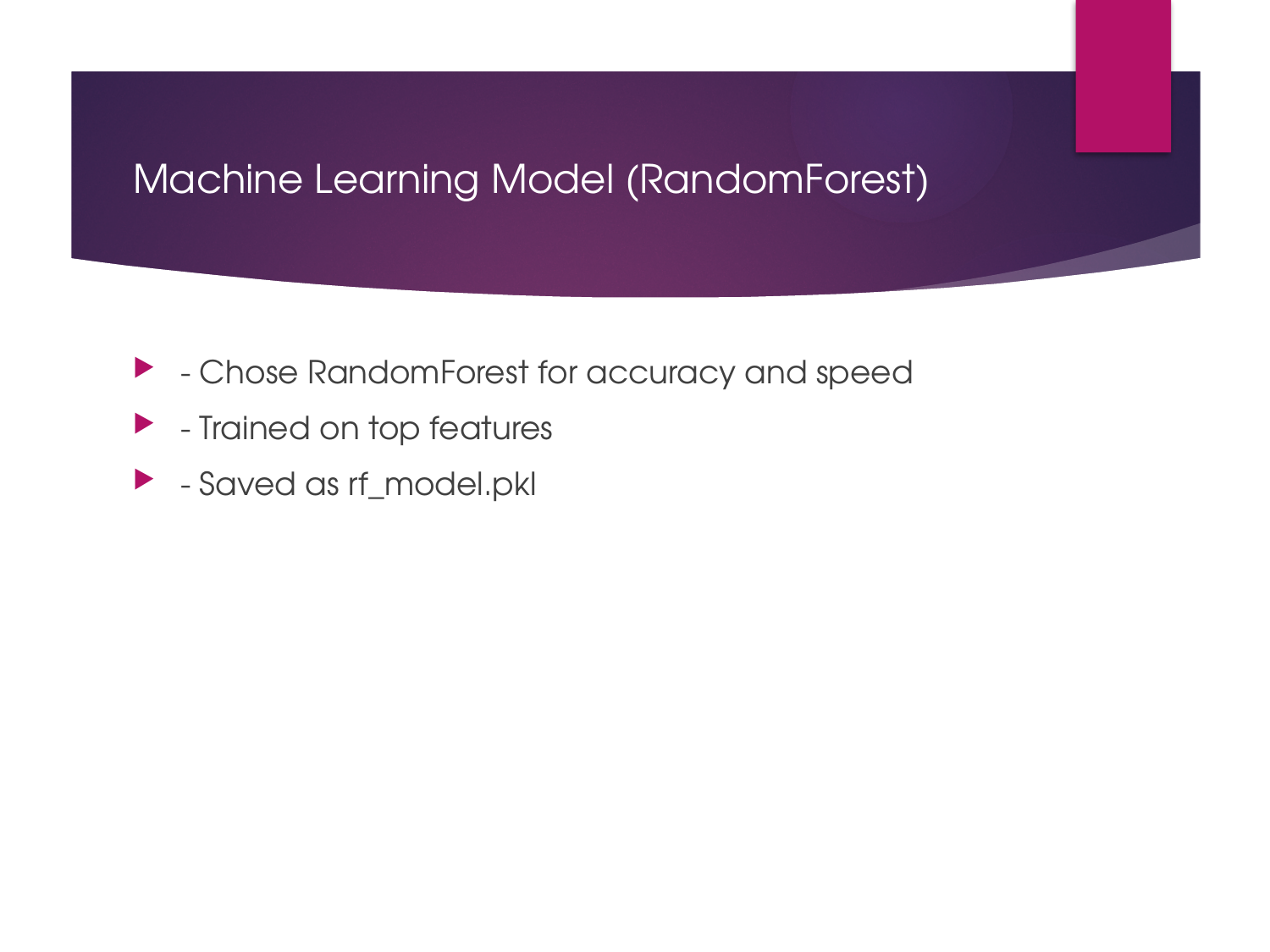

# Machine Learning Model (RandomForest)
- Chose RandomForest for accuracy and speed
- Trained on top features
- Saved as rf_model.pkl